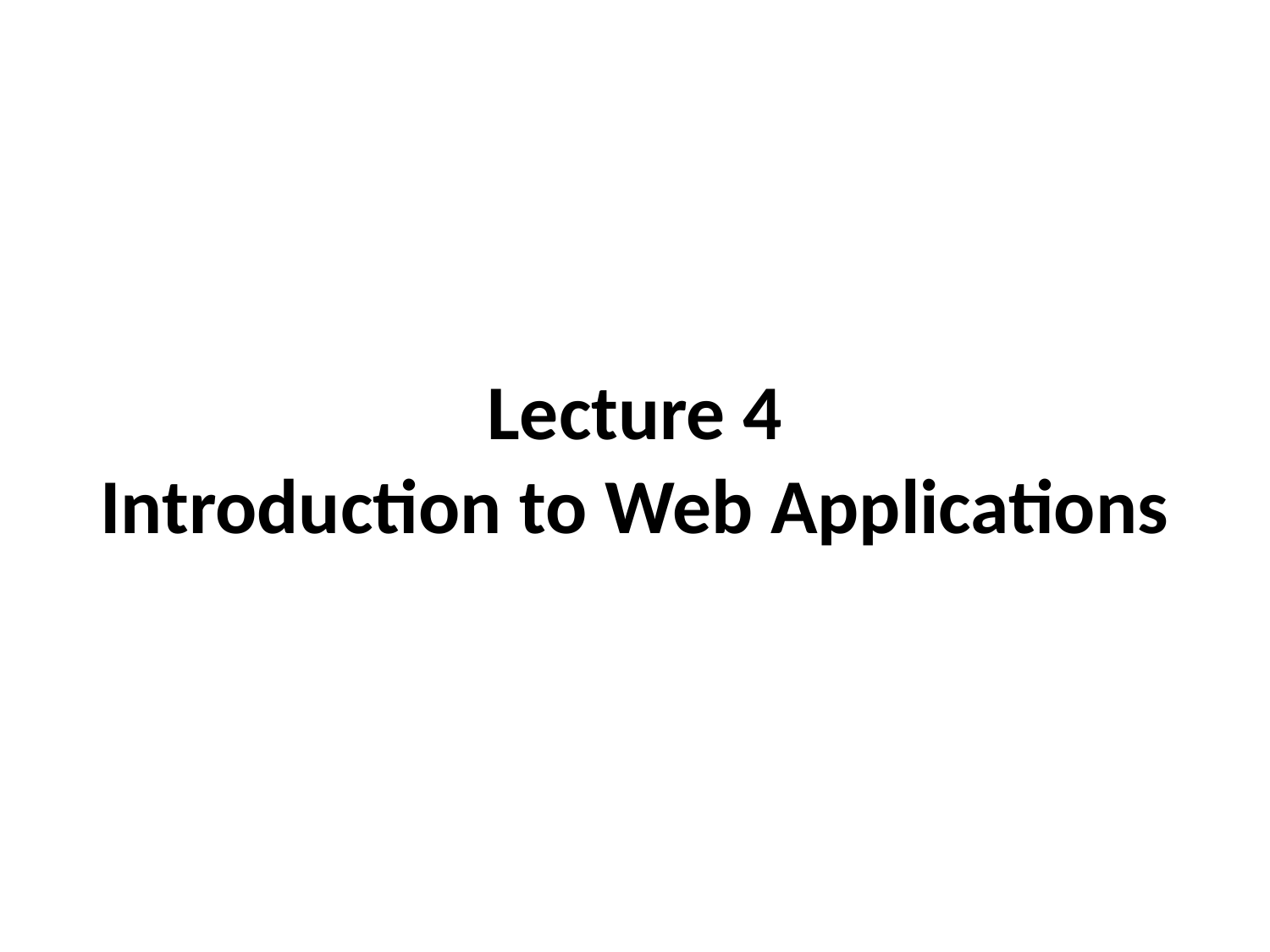

# Lecture 4 Introduction to Web Applications